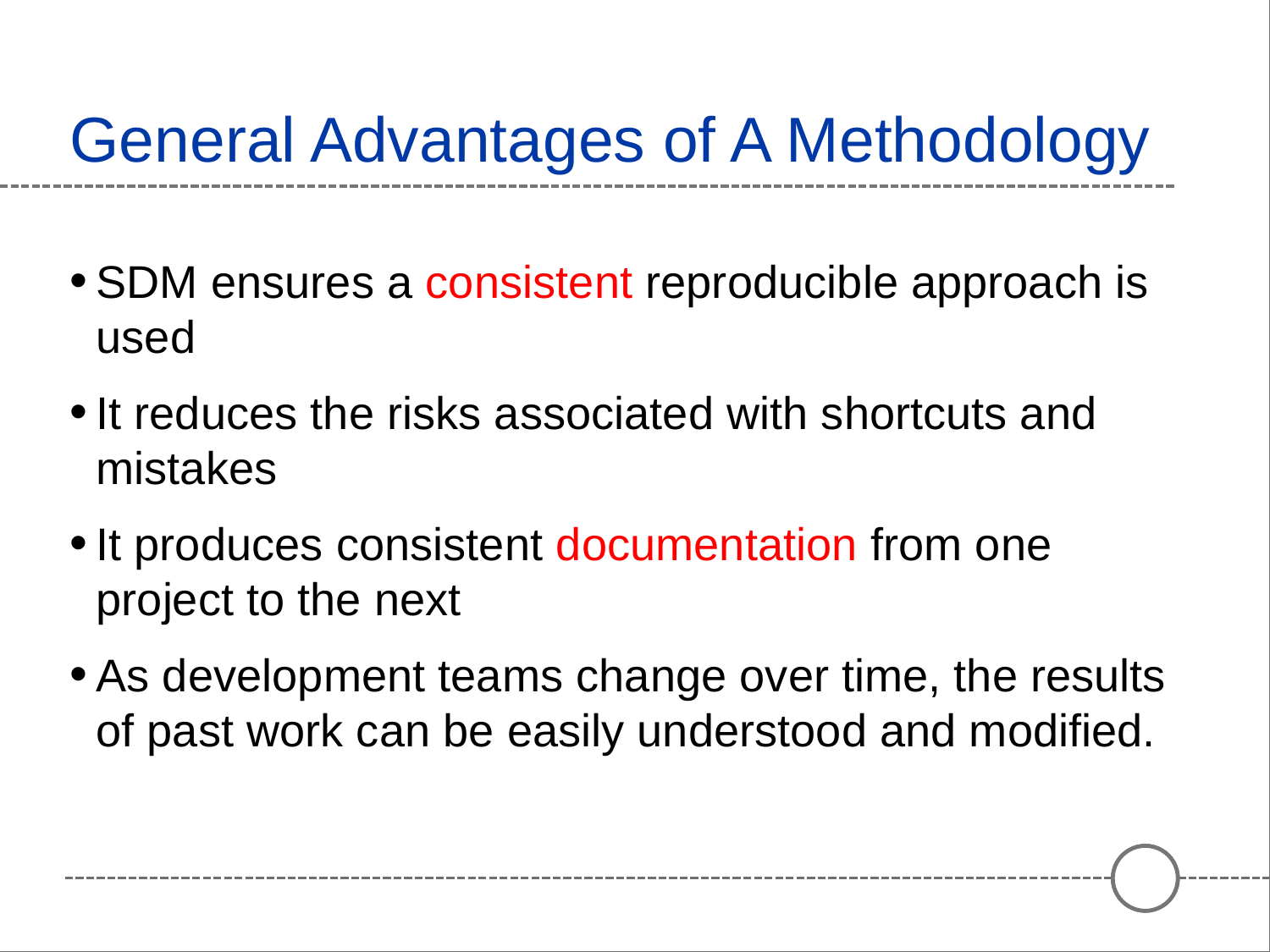

# General Advantages of A Methodology
SDM ensures a consistent reproducible approach is used
It reduces the risks associated with shortcuts and mistakes
It produces consistent documentation from one project to the next
As development teams change over time, the results of past work can be easily understood and modified.